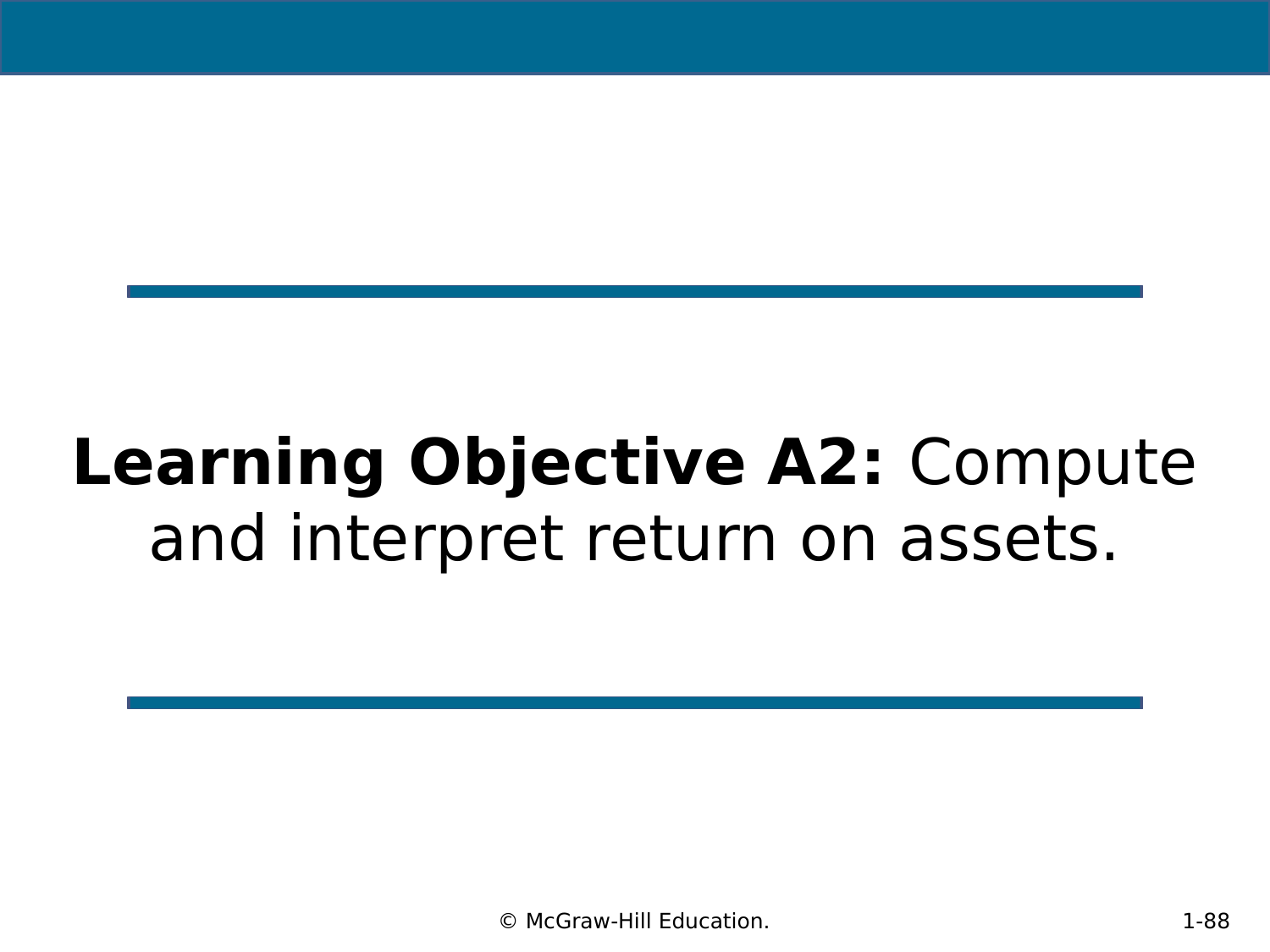

# Learning Objective A2: Compute and interpret return on assets.